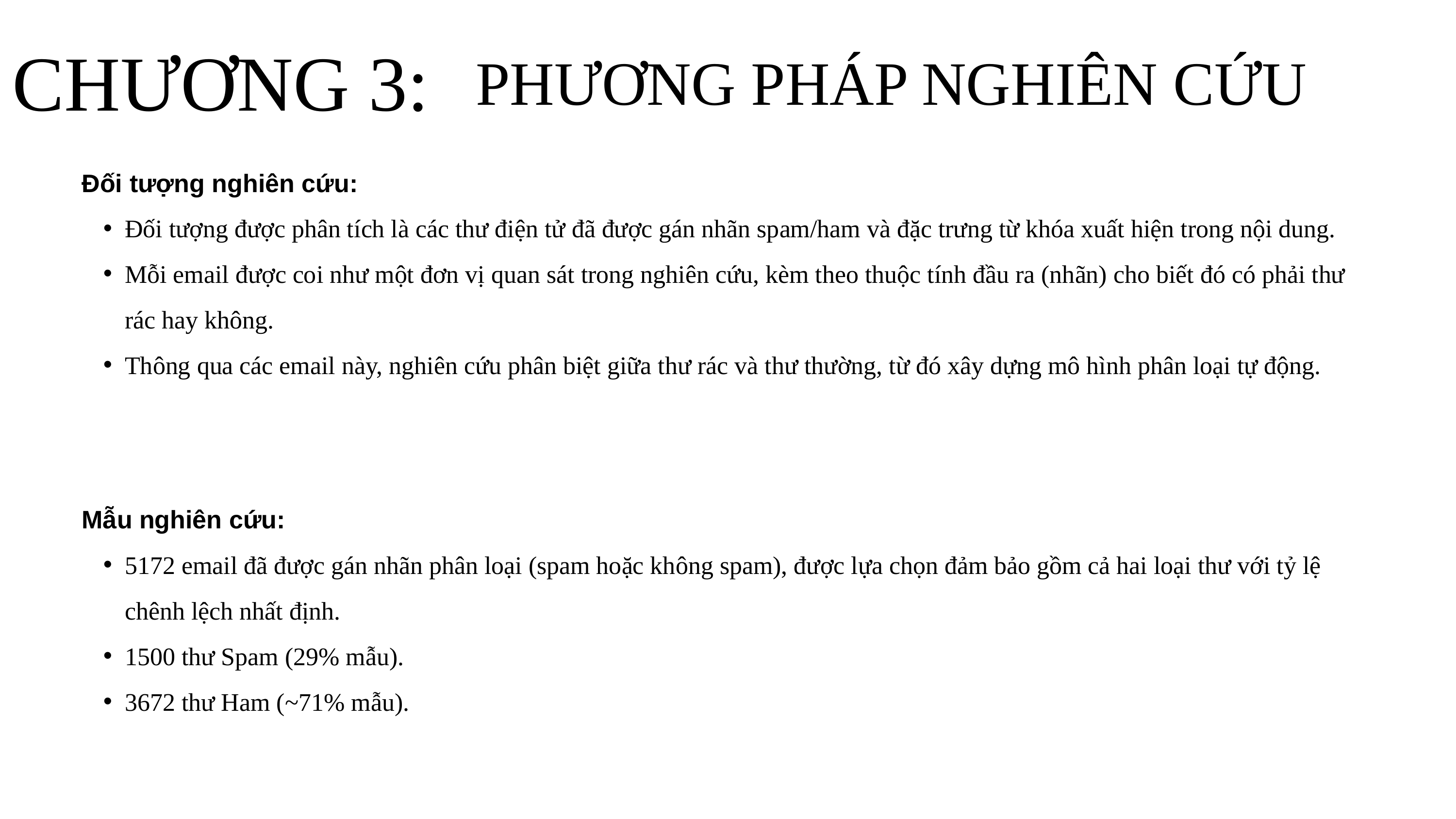

CHƯƠNG 3:
PHƯƠNG PHÁP NGHIÊN CỨU
Đối tượng nghiên cứu:
Đối tượng được phân tích là các thư điện tử đã được gán nhãn spam/ham và đặc trưng từ khóa xuất hiện trong nội dung.
Mỗi email được coi như một đơn vị quan sát trong nghiên cứu, kèm theo thuộc tính đầu ra (nhãn) cho biết đó có phải thư rác hay không.
Thông qua các email này, nghiên cứu phân biệt giữa thư rác và thư thường, từ đó xây dựng mô hình phân loại tự động.
Mẫu nghiên cứu:
5172 email đã được gán nhãn phân loại (spam hoặc không spam), được lựa chọn đảm bảo gồm cả hai loại thư với tỷ lệ chênh lệch nhất định.
1500 thư Spam (29% mẫu).
3672 thư Ham (~71% mẫu).